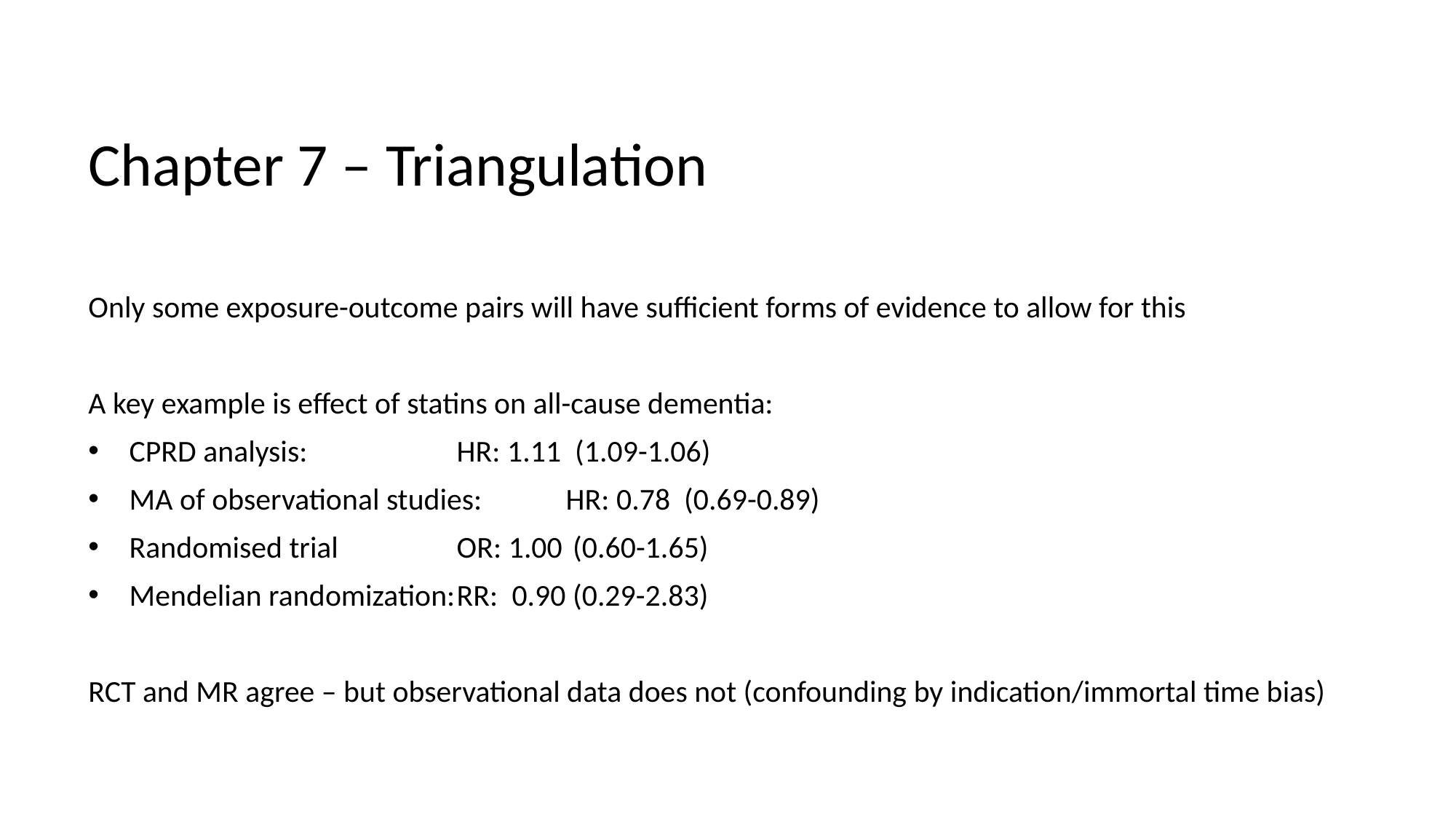

# Chapter 7 – Triangulation
Only some exposure-outcome pairs will have sufficient forms of evidence to allow for this

A key example is effect of statins on all-cause dementia:
CPRD analysis: 		HR: 1.11  (1.09-1.06)
MA of observational studies: 	HR: 0.78  (0.69-0.89)
Randomised trial		OR: 1.00	 (0.60-1.65)
Mendelian randomization:	RR:  0.90 (0.29-2.83)

RCT and MR agree – but observational data does not (confounding by indication/immortal time bias)